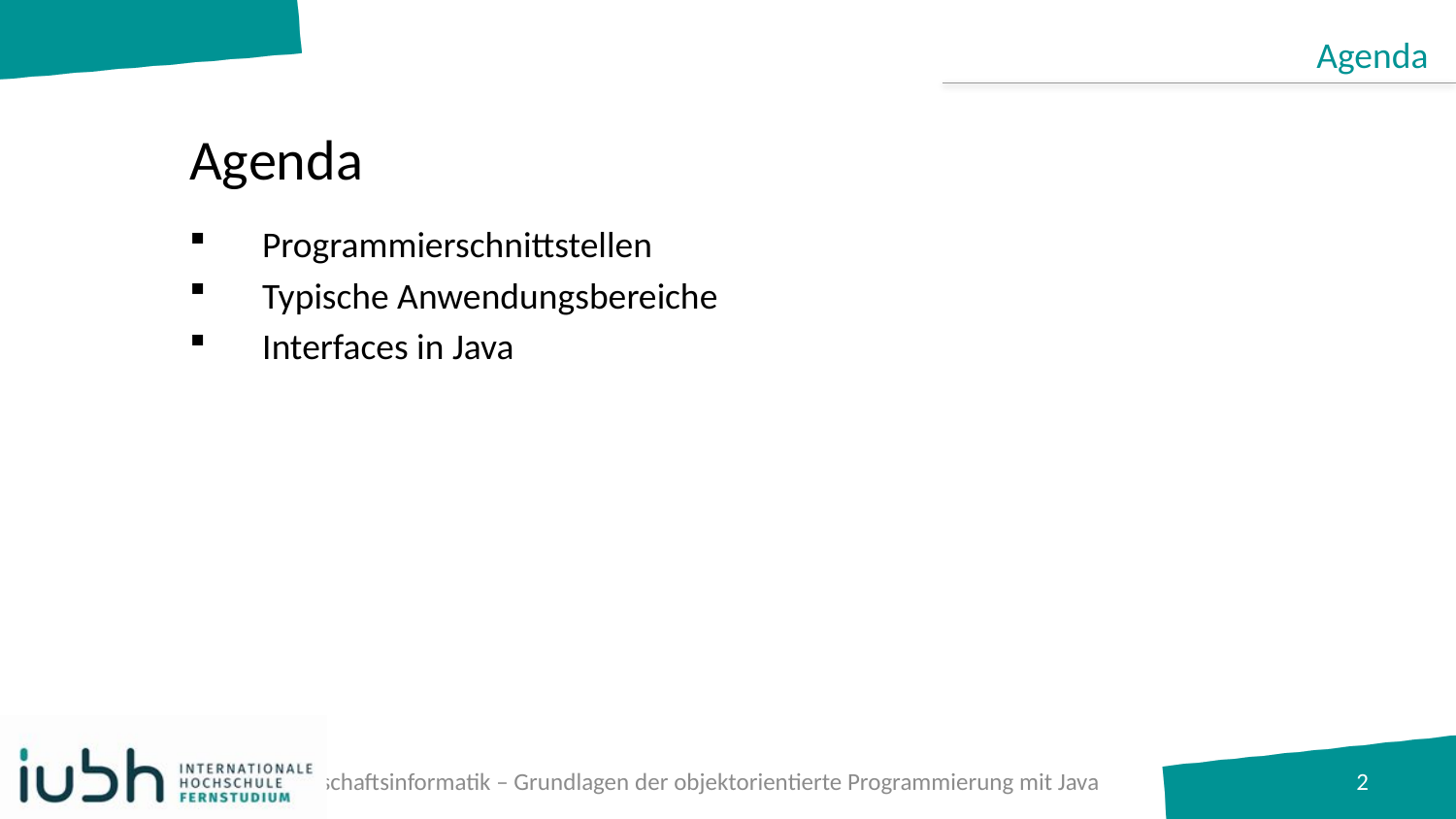

Agenda
# Agenda
Programmierschnittstellen
Typische Anwendungsbereiche
Interfaces in Java
B.A. Wirtschaftsinformatik – Grundlagen der objektorientierte Programmierung mit Java
2